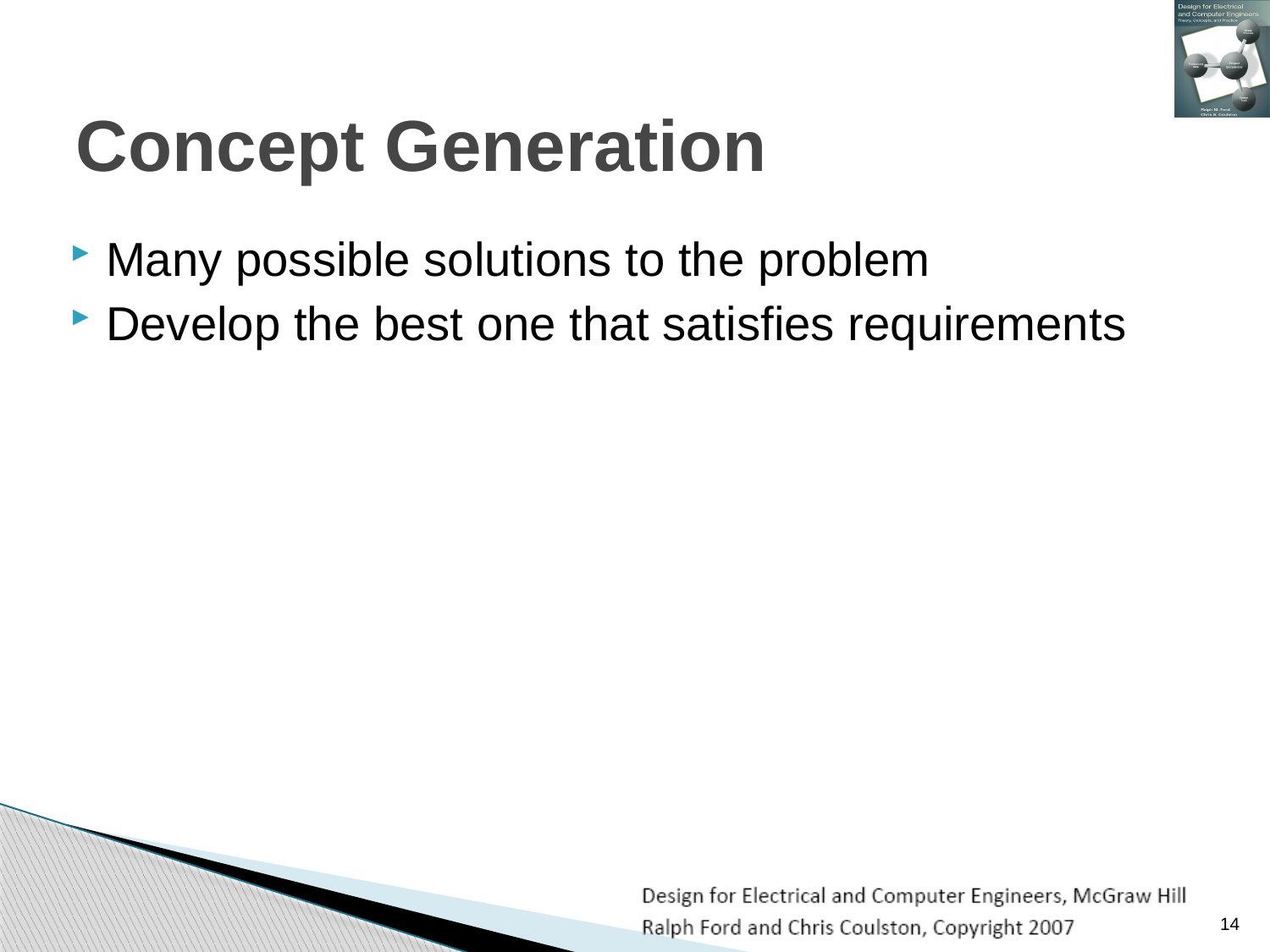

# Concept Generation
Many possible solutions to the problem
Develop the best one that satisfies requirements
14